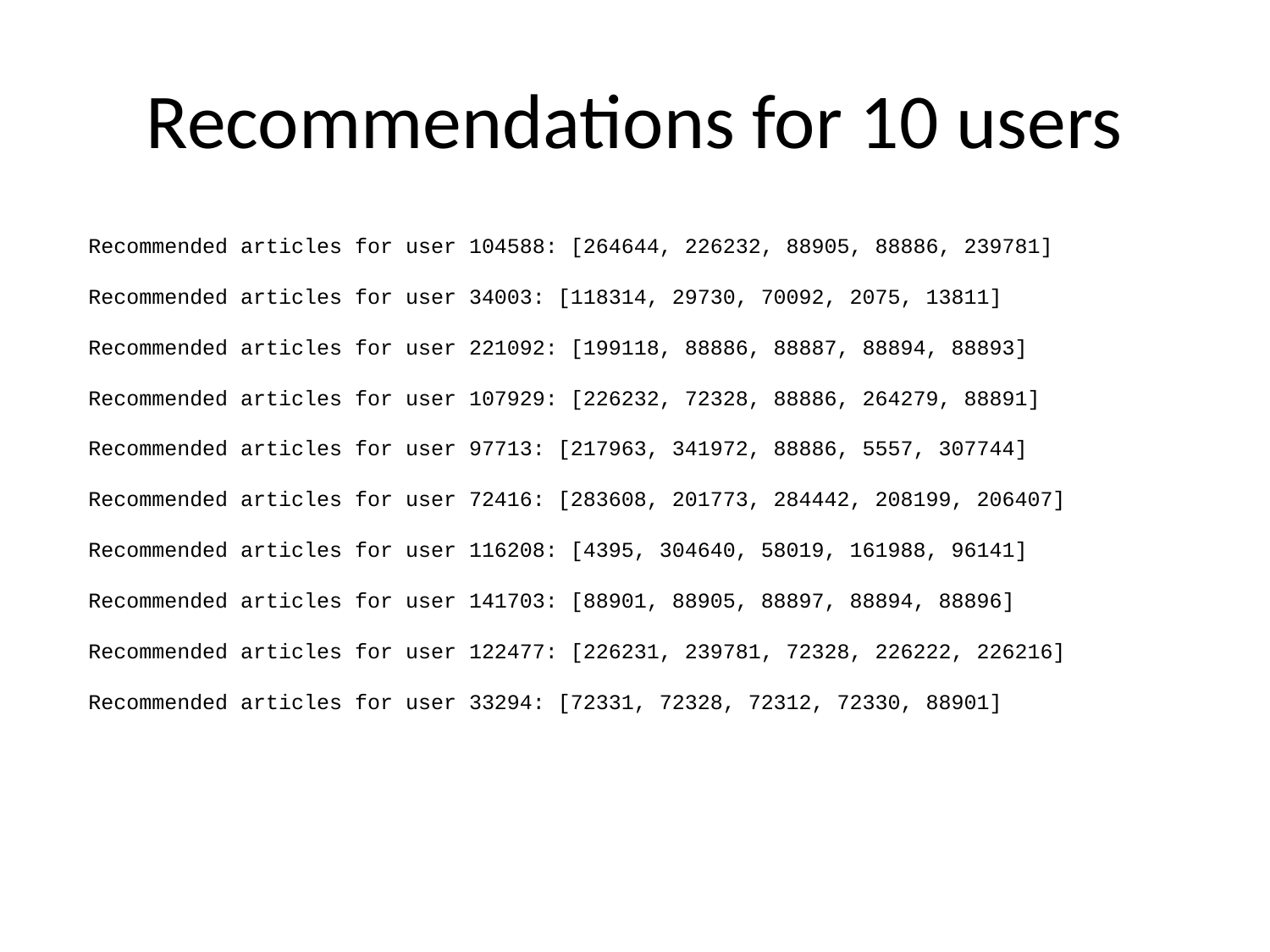

# Recommendations for 10 users
Recommended articles for user 104588: [264644, 226232, 88905, 88886, 239781]

Recommended articles for user 34003: [118314, 29730, 70092, 2075, 13811]

Recommended articles for user 221092: [199118, 88886, 88887, 88894, 88893]

Recommended articles for user 107929: [226232, 72328, 88886, 264279, 88891]

Recommended articles for user 97713: [217963, 341972, 88886, 5557, 307744]

Recommended articles for user 72416: [283608, 201773, 284442, 208199, 206407]

Recommended articles for user 116208: [4395, 304640, 58019, 161988, 96141]

Recommended articles for user 141703: [88901, 88905, 88897, 88894, 88896]

Recommended articles for user 122477: [226231, 239781, 72328, 226222, 226216]

Recommended articles for user 33294: [72331, 72328, 72312, 72330, 88901]